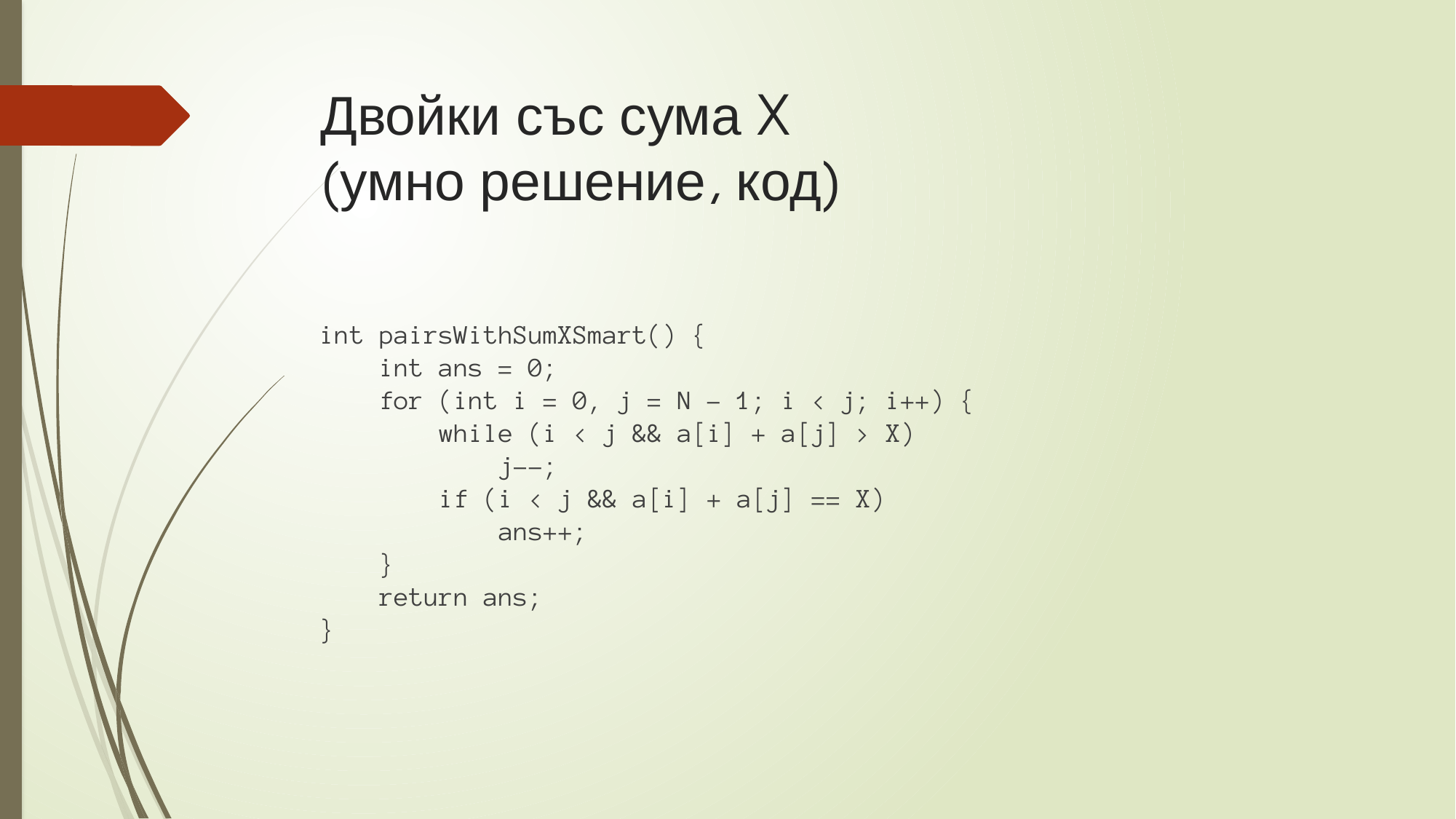

# Двойки със сума X (умно решение, код)
int pairsWithSumXSmart() {
    int ans = 0;
    for (int i = 0, j = N - 1; i < j; i++) {
        while (i < j && a[i] + a[j] > X)
            j--;
        if (i < j && a[i] + a[j] == X)
            ans++;
    }
    return ans;
}